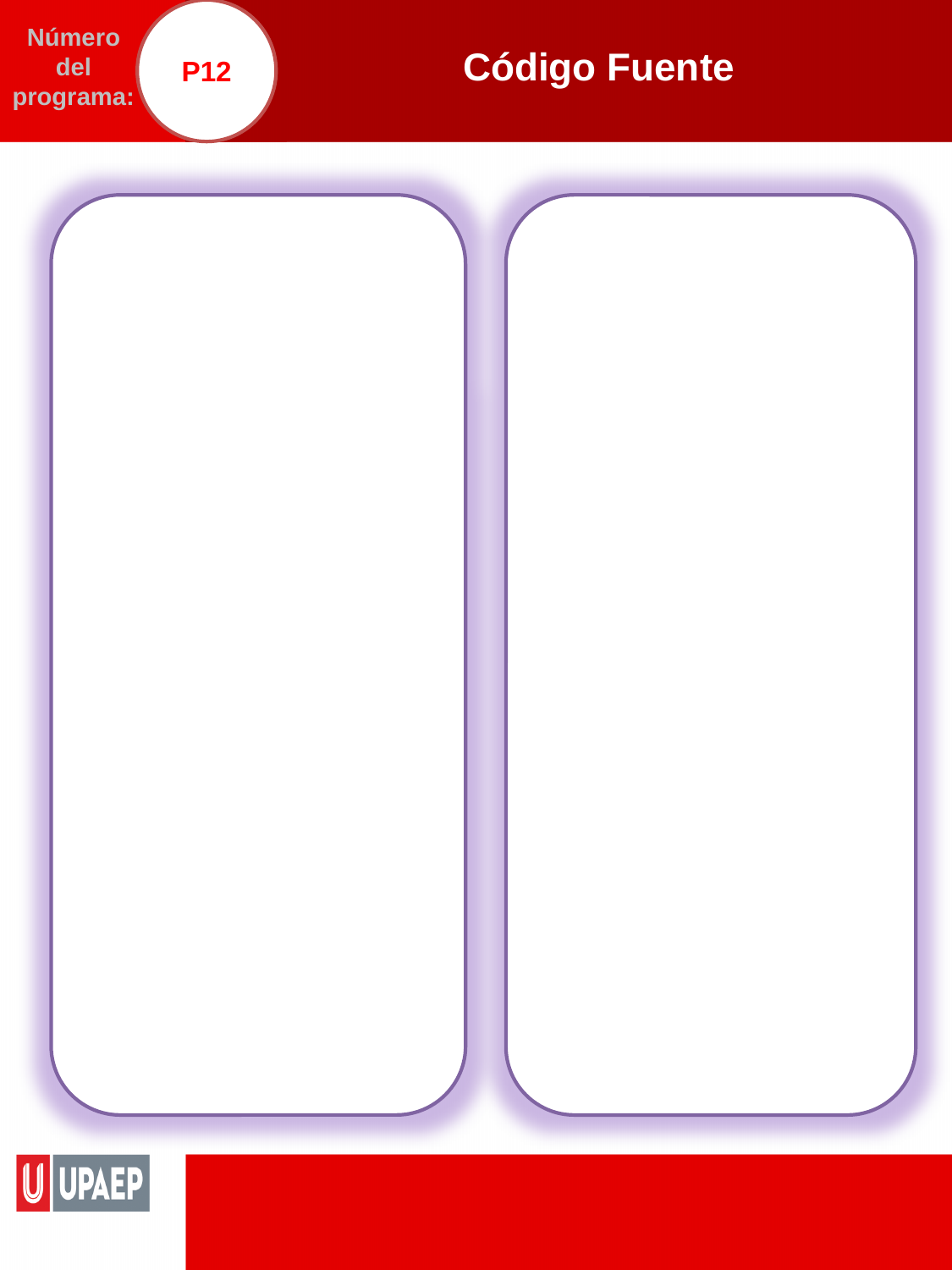

P12
# Código Fuente
Número del programa: